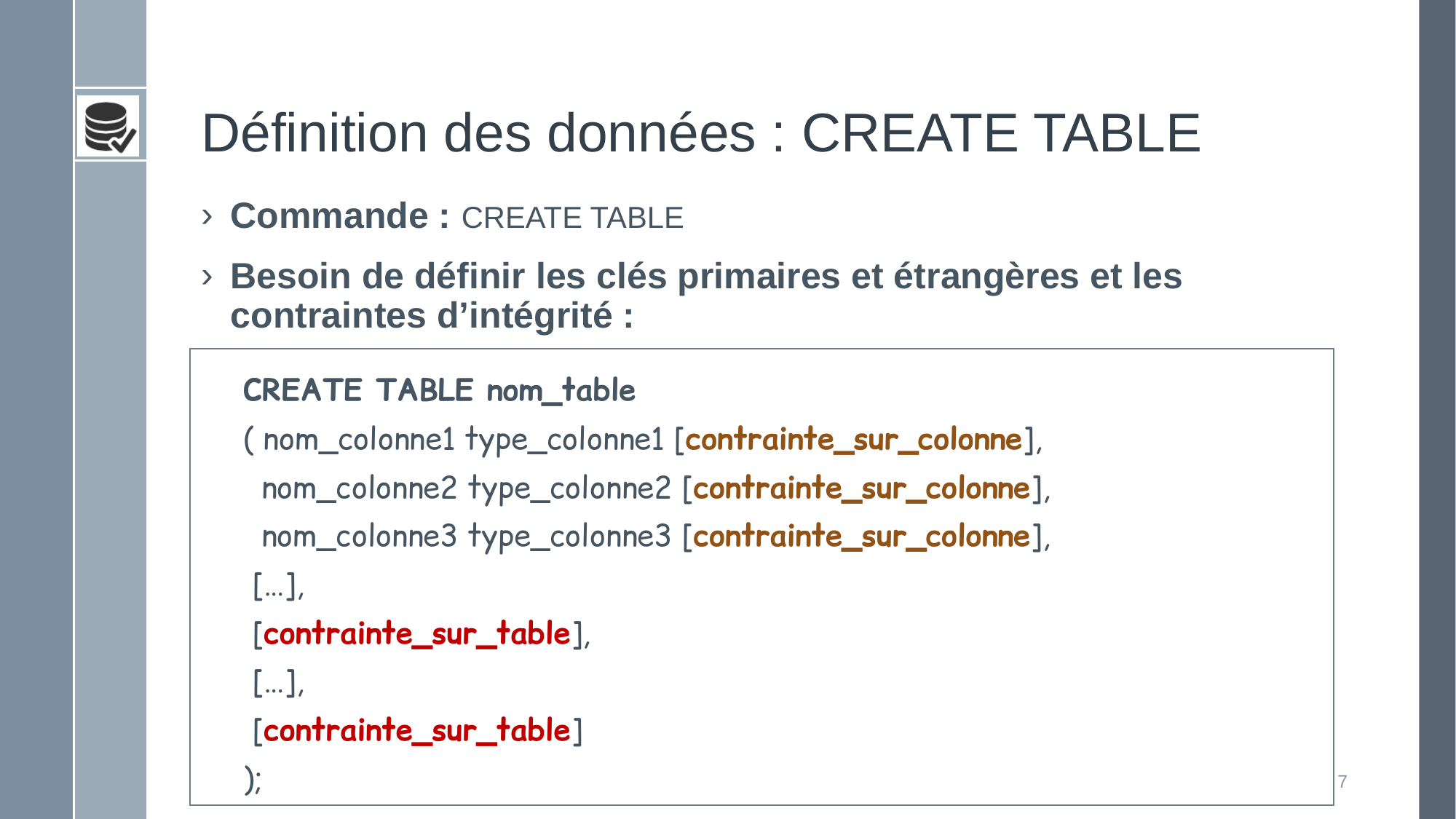

# Définition des données : CREATE TABLE
Commande : CREATE TABLE
Besoin de définir les clés primaires et étrangères et les contraintes d’intégrité :

CREATE TABLE nom_table
( nom_colonne1 type_colonne1 [contrainte_sur_colonne],
  nom_colonne2 type_colonne2 [contrainte_sur_colonne],
  nom_colonne3 type_colonne3 [contrainte_sur_colonne],
 […],
 [contrainte_sur_table],
 […],
 [contrainte_sur_table]
);
7